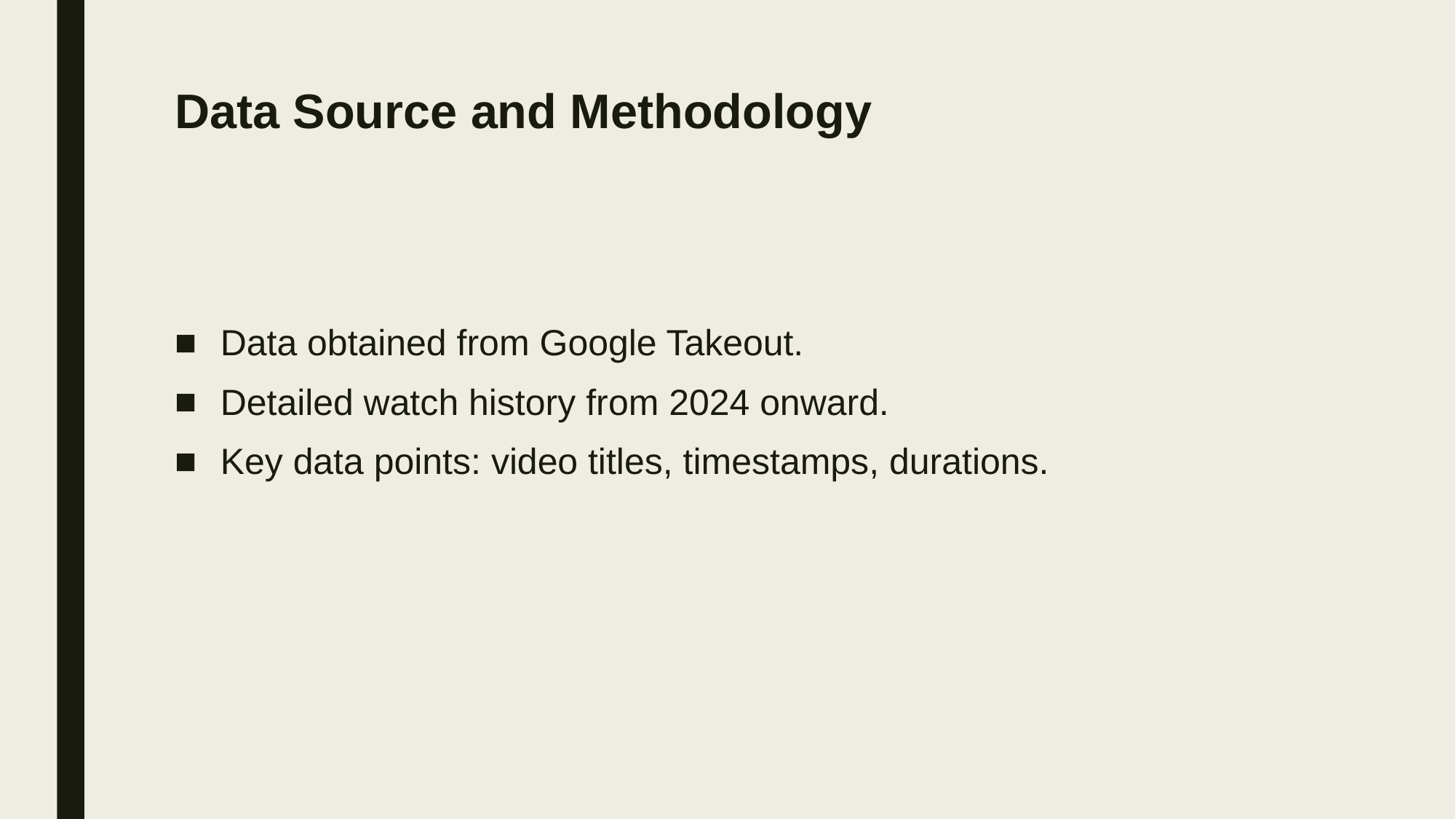

# Data Source and Methodology
Data obtained from Google Takeout.
Detailed watch history from 2024 onward.
Key data points: video titles, timestamps, durations.